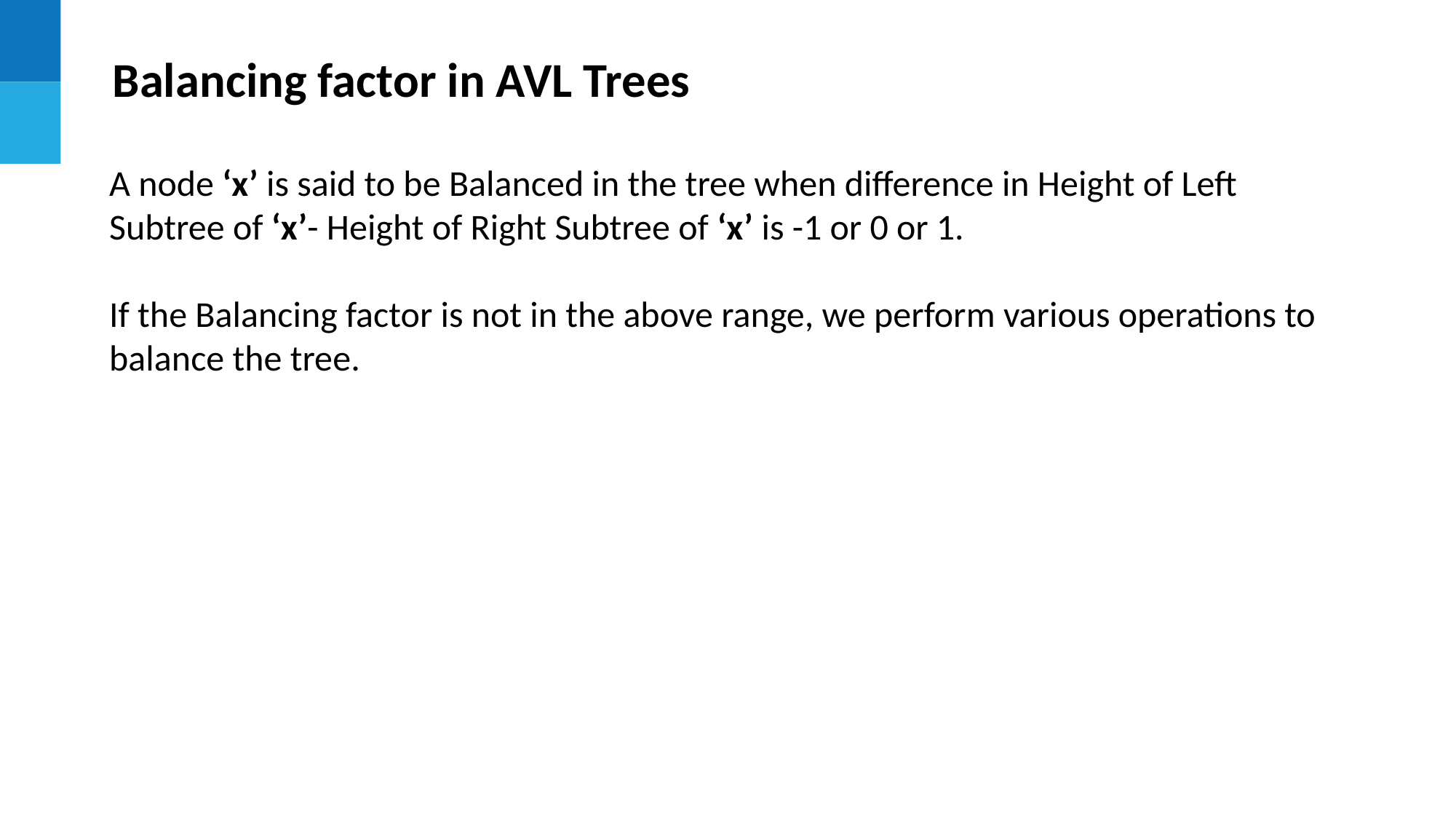

Balancing factor in AVL Trees
A node ‘x’ is said to be Balanced in the tree when difference in Height of Left Subtree of ‘x’- Height of Right Subtree of ‘x’ is -1 or 0 or 1.

If the Balancing factor is not in the above range, we perform various operations to balance the tree.